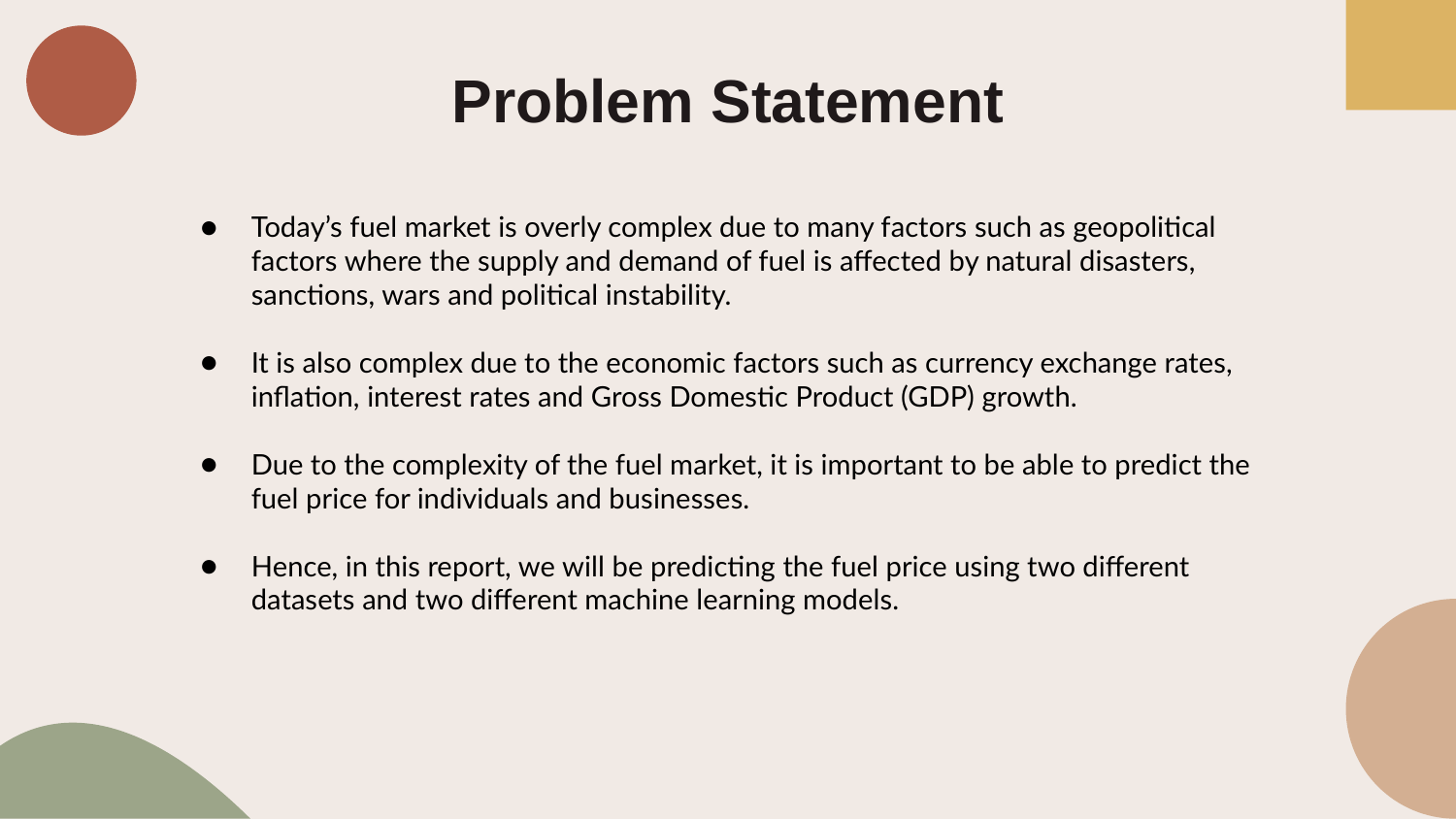

# Problem Statement

Today’s fuel market is overly complex due to many factors such as geopolitical factors where the supply and demand of fuel is affected by natural disasters, sanctions, wars and political instability.

It is also complex due to the economic factors such as currency exchange rates, inflation, interest rates and Gross Domestic Product (GDP) growth.

Due to the complexity of the fuel market, it is important to be able to predict the fuel price for individuals and businesses.

Hence, in this report, we will be predicting the fuel price using two different datasets and two different machine learning models.